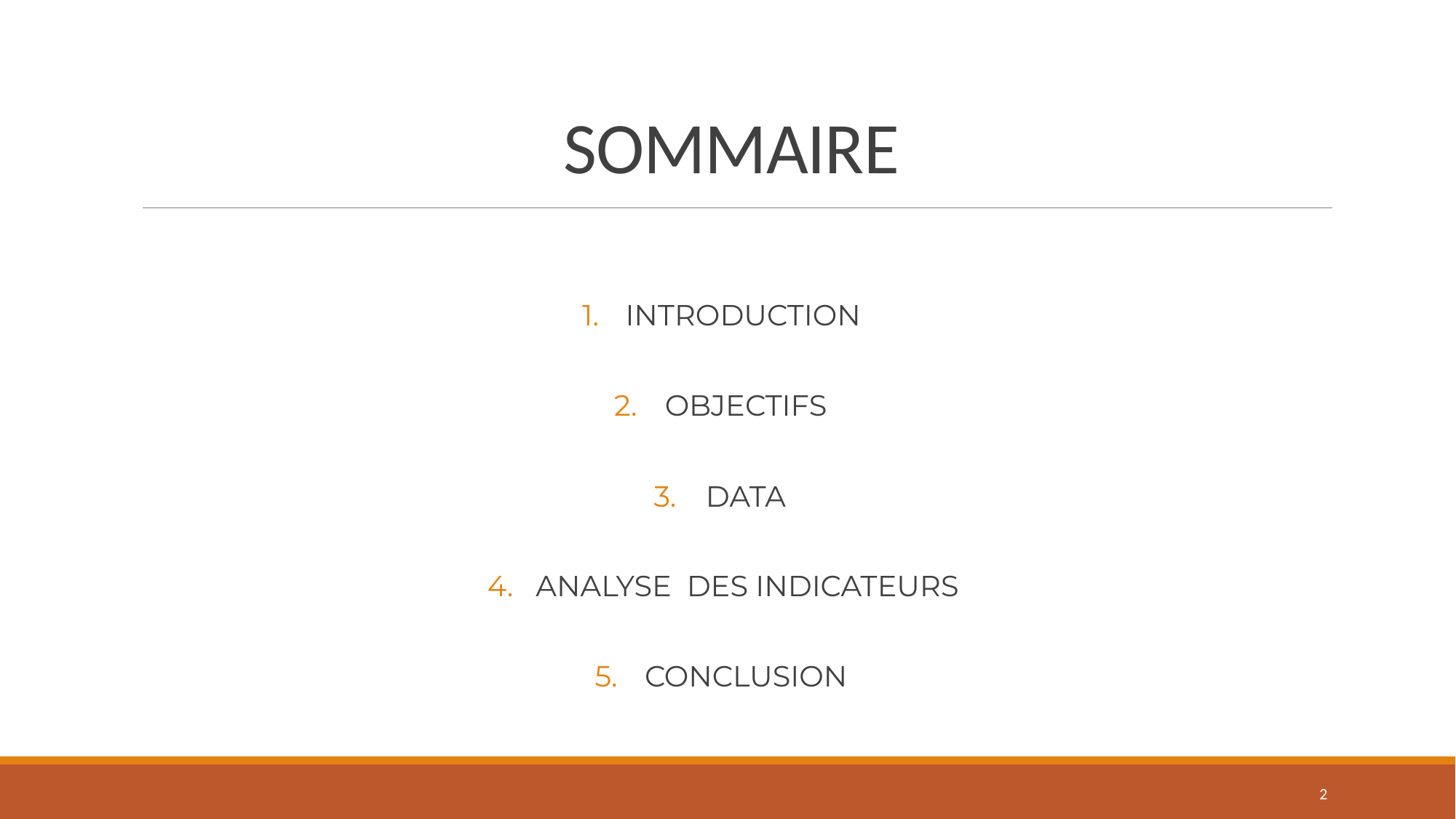

# SOMMAIRE

 INTRODUCTION
 OBJECTIFS
 DATA
 ANALYSE  DES INDICATEURS
 CONCLUSION

2